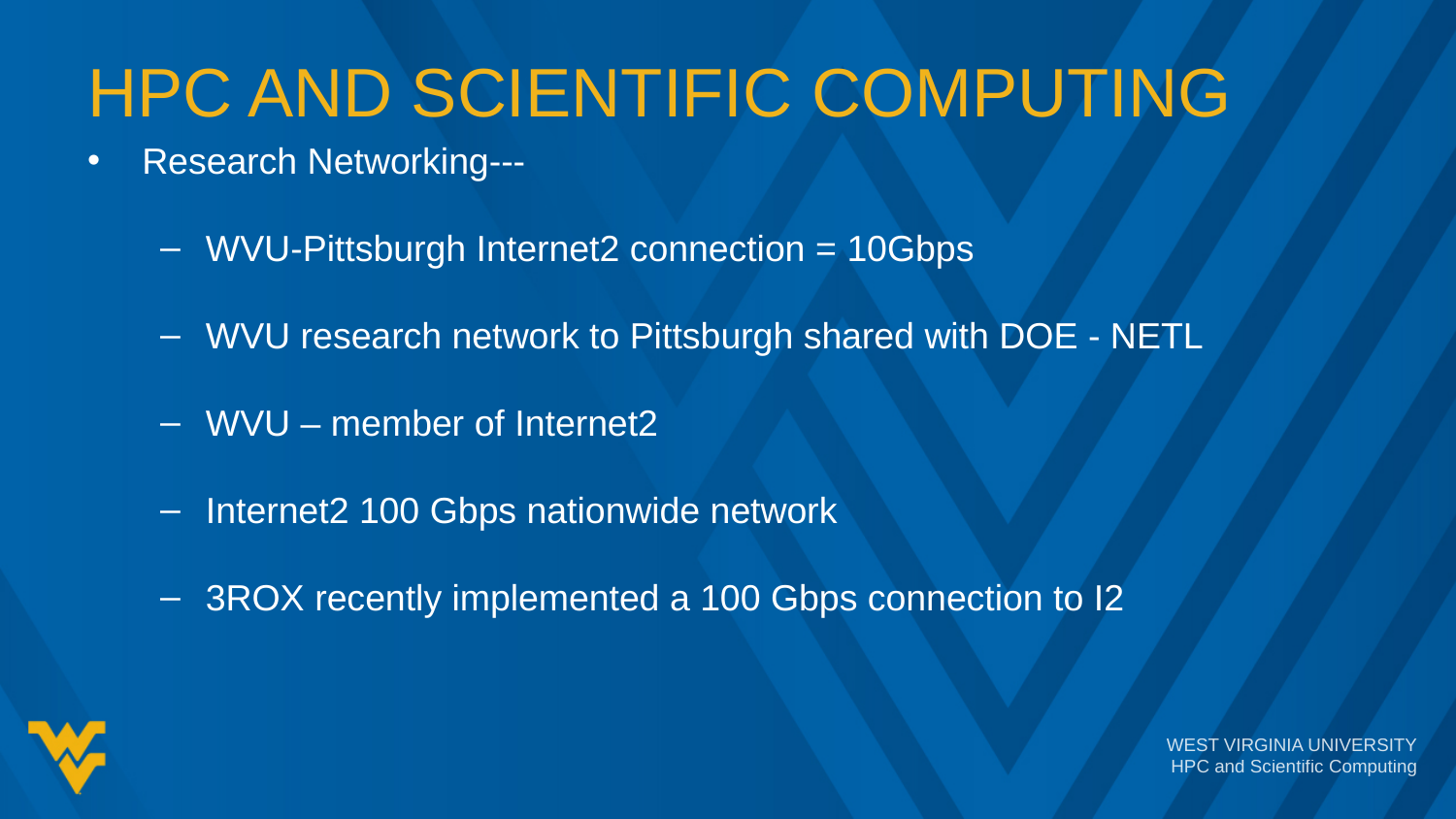

# HPC and Scientific Computing
Research Networking---
WVU-Pittsburgh Internet2 connection = 10Gbps
WVU research network to Pittsburgh shared with DOE - NETL
WVU – member of Internet2
Internet2 100 Gbps nationwide network
3ROX recently implemented a 100 Gbps connection to I2